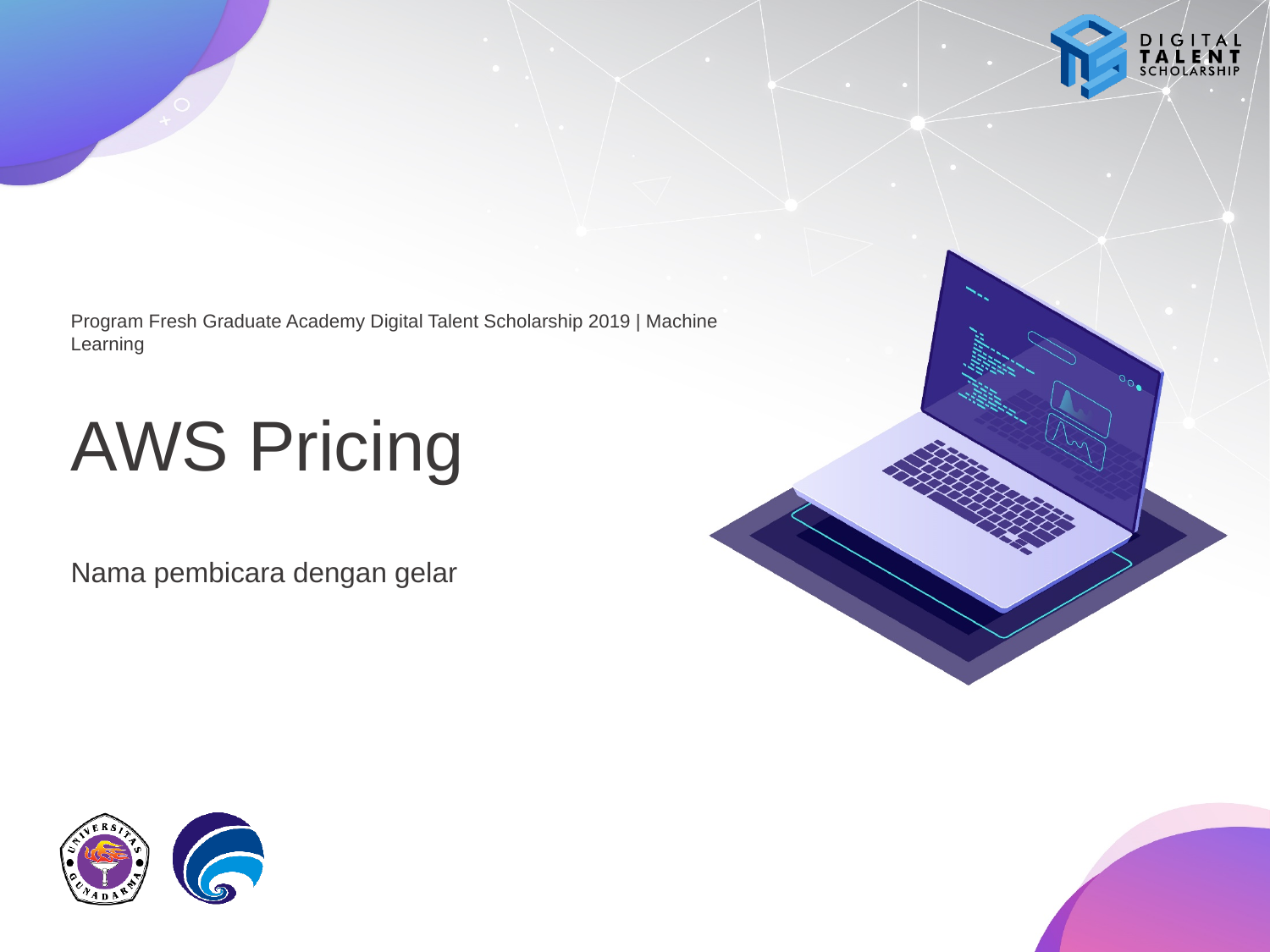

# AWS Pricing
Nama pembicara dengan gelar